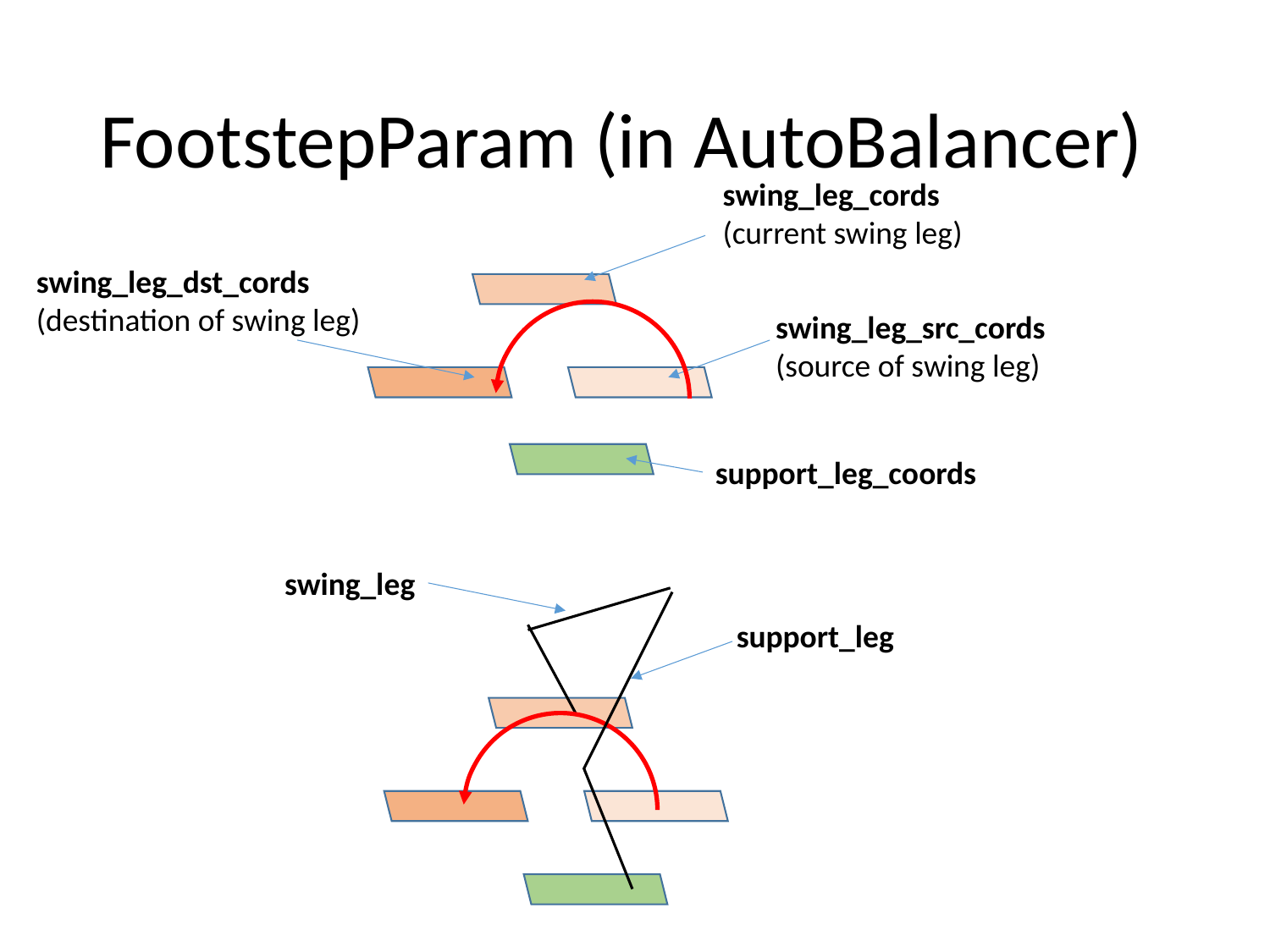

# FootstepParam (in AutoBalancer)
swing_leg_cords
(current swing leg)
swing_leg_dst_cords
(destination of swing leg)

swing_leg_src_cords
(source of swing leg)

support_leg_coords
swing_leg
support_leg